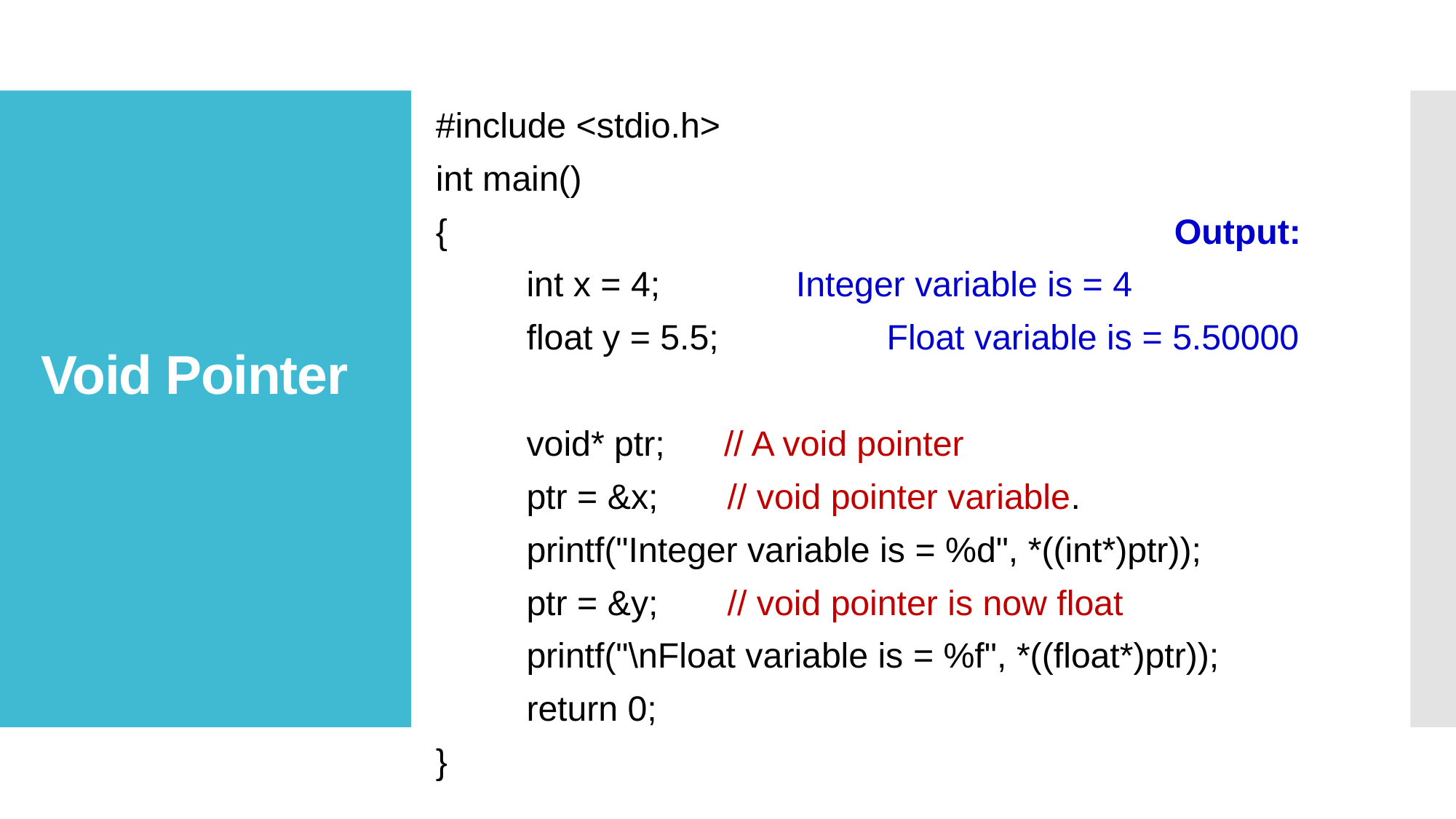

#include <stdio.h>
int main()
{                                                                          Output:
	int x = 4;		         Integer variable is = 4
	float y = 5.5;		         Float variable is = 5.50000

	void* ptr;      // A void pointer
	ptr = &x;       // void pointer variable.
	printf("Integer variable is = %d", *((int*)ptr));
	ptr = &y;       // void pointer is now float
	printf("\nFloat variable is = %f", *((float*)ptr));
	return 0;
}

# Void Pointer